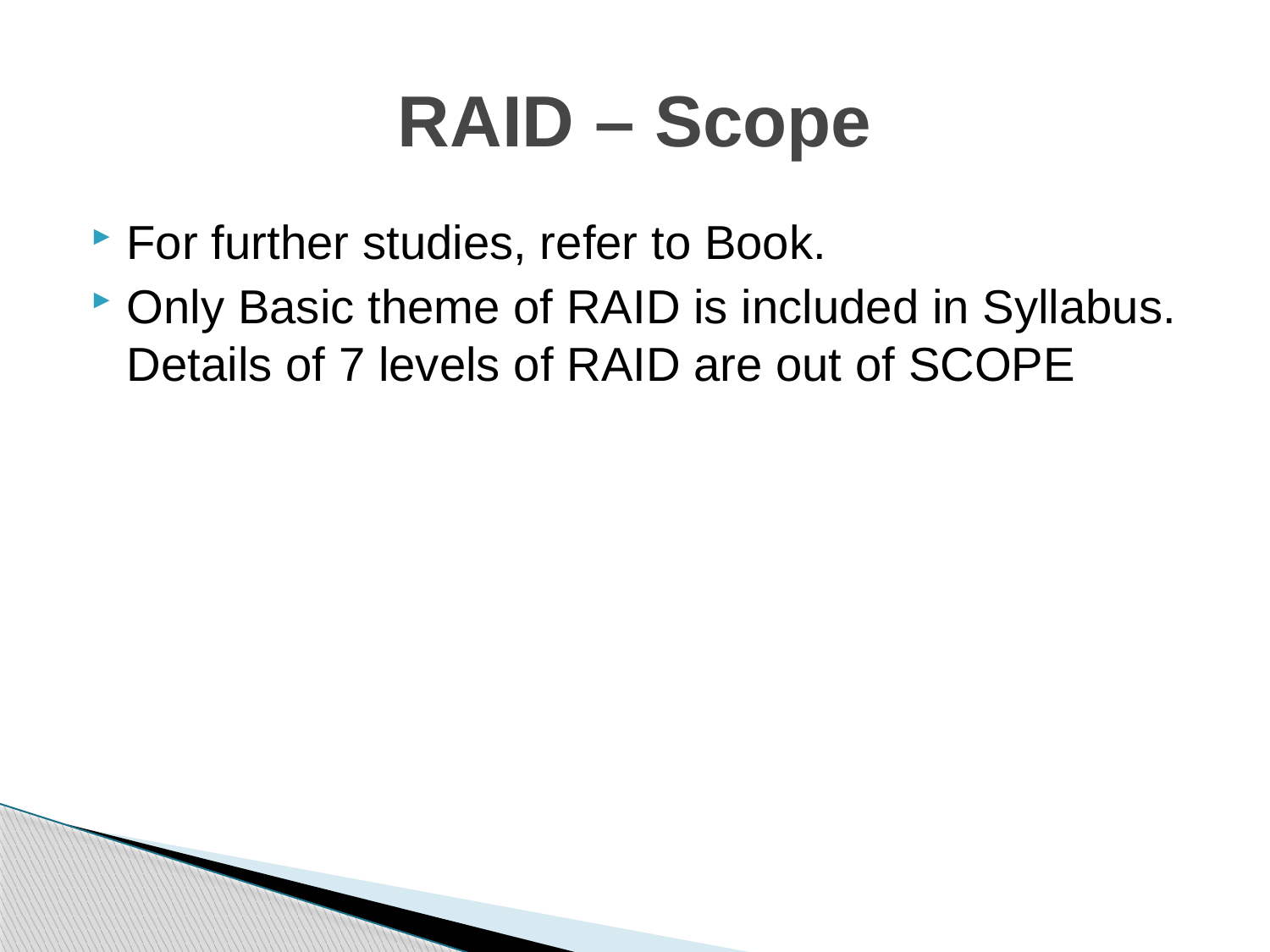

# RAID – Scope
For further studies, refer to Book.
Only Basic theme of RAID is included in Syllabus. Details of 7 levels of RAID are out of SCOPE